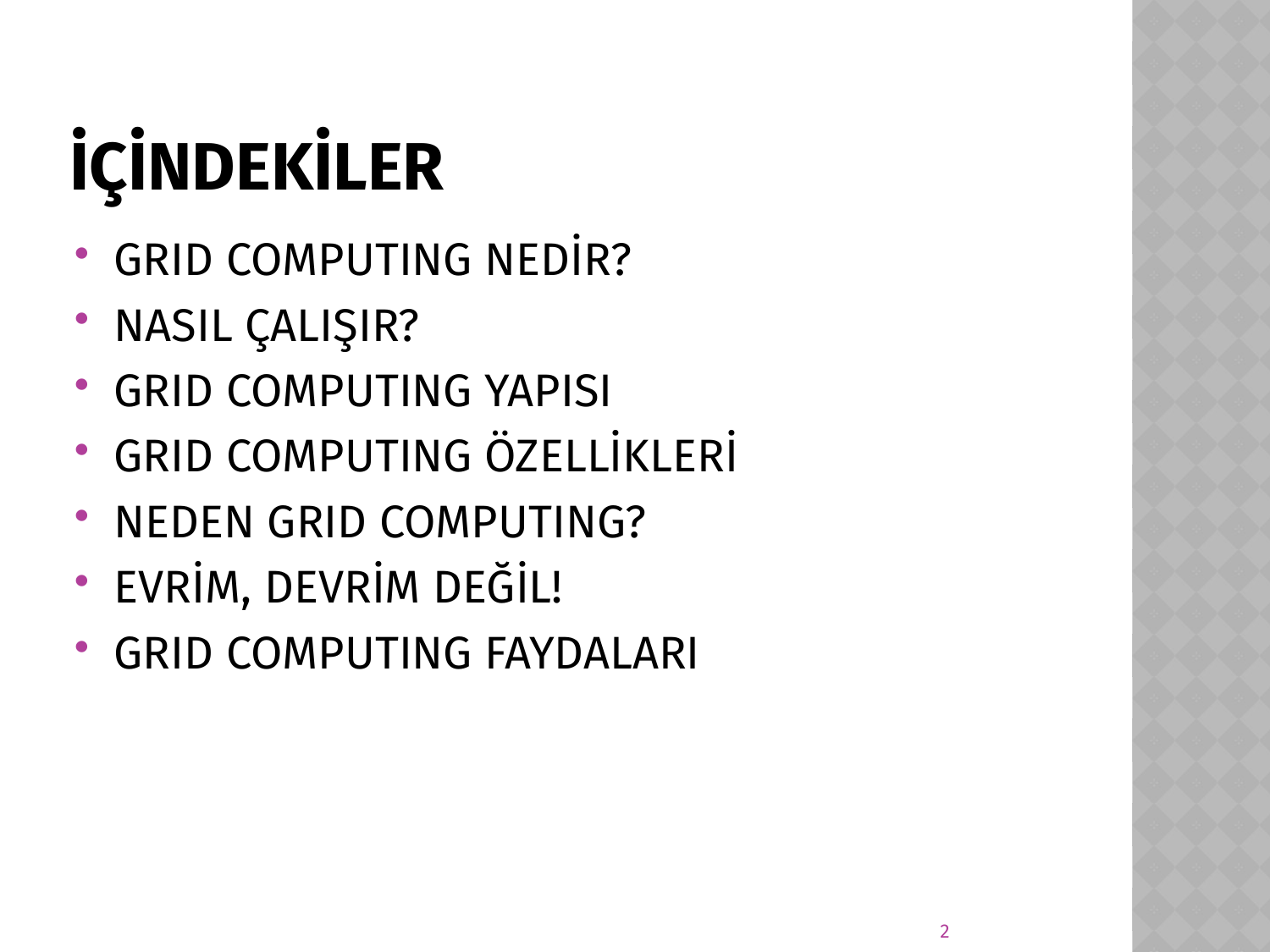

# İÇİNDEKİLER
GRID COMPUTING NEDİR?
NASIL ÇALIŞIR?
GRID COMPUTING YAPISI
GRID COMPUTING ÖZELLİKLERİ
NEDEN GRID COMPUTING?
EVRİM, DEVRİM DEĞİL!
GRID COMPUTING FAYDALARI
2